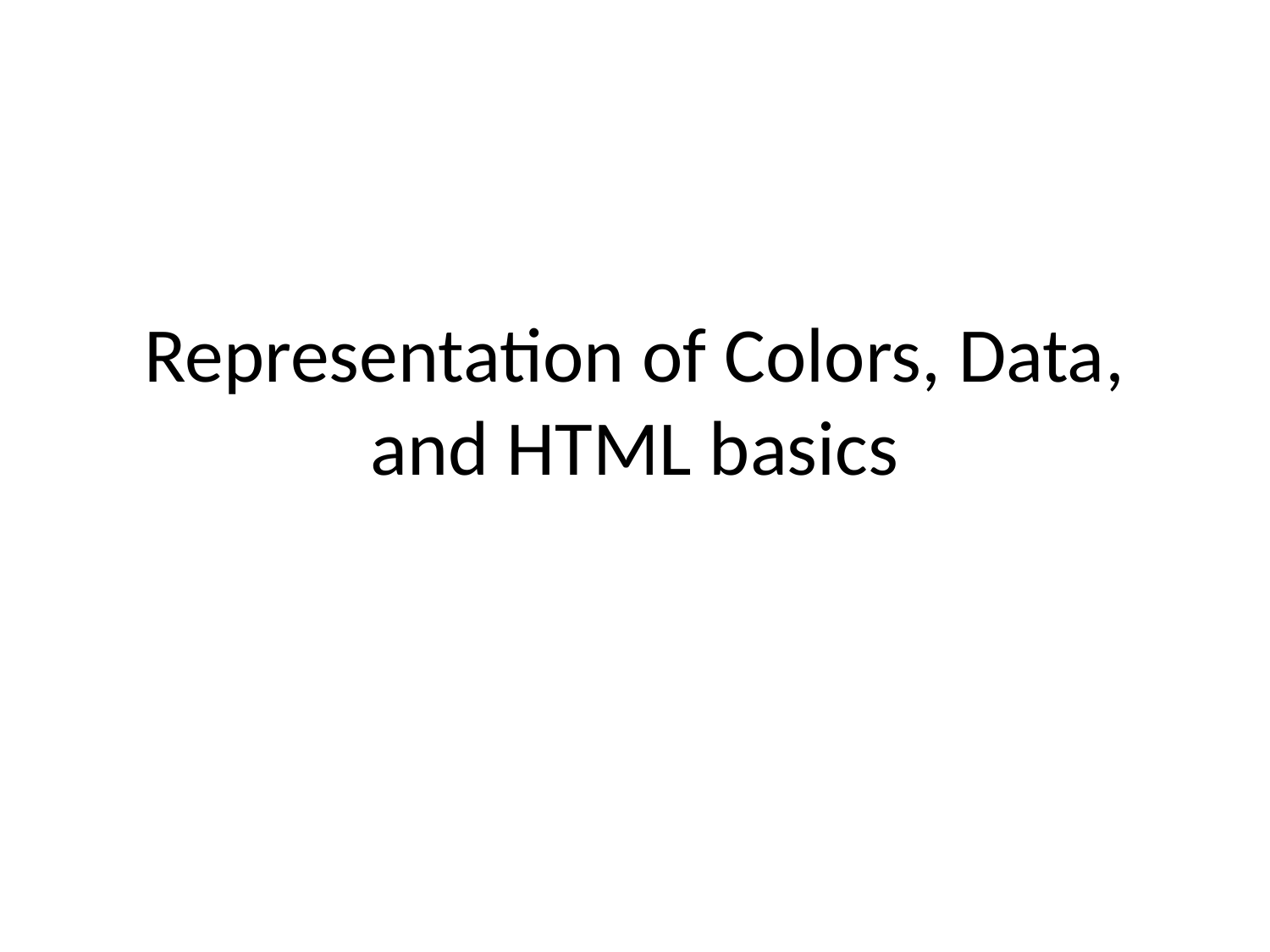

# Representation of Colors, Data, and HTML basics